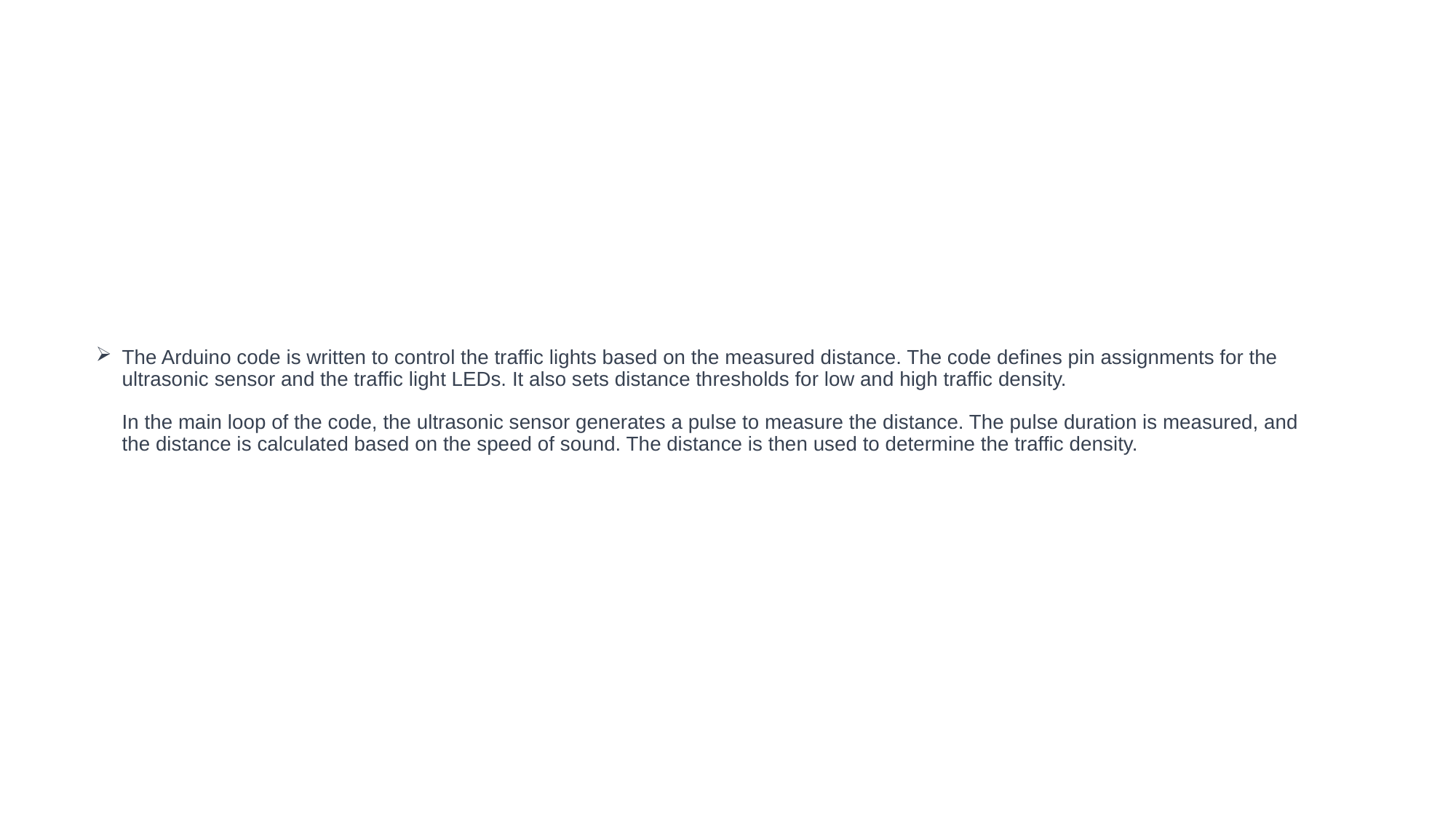

# The Arduino code is written to control the traffic lights based on the measured distance. The code defines pin assignments for the ultrasonic sensor and the traffic light LEDs. It also sets distance thresholds for low and high traffic density. In the main loop of the code, the ultrasonic sensor generates a pulse to measure the distance. The pulse duration is measured, and the distance is calculated based on the speed of sound. The distance is then used to determine the traffic density.